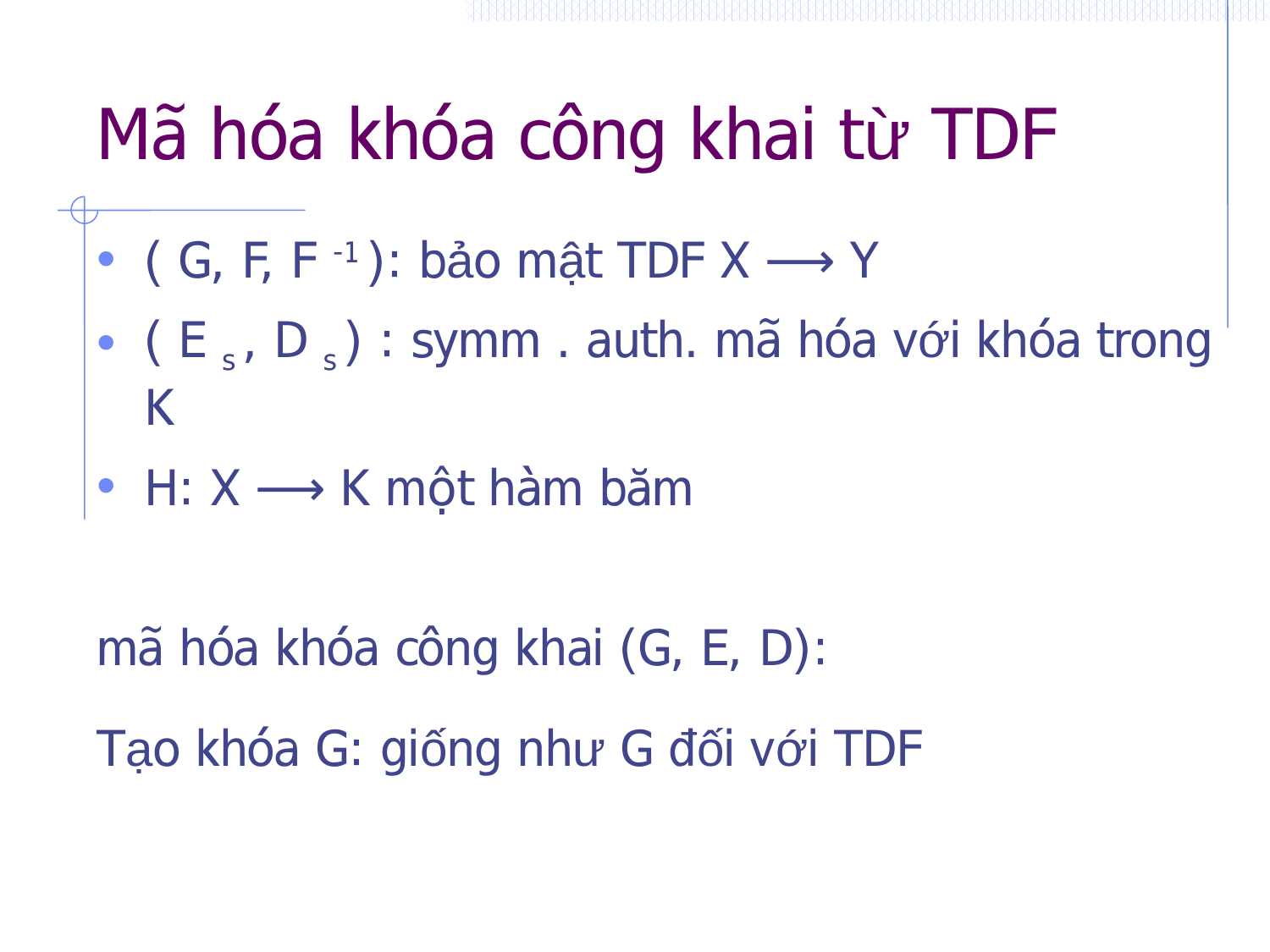

# Mã hóa khóa công khai từ TDF
( G, F, F -1 ): bảo mật TDF X ⟶ Y
( E s , D s ) : symm . auth. mã hóa với khóa trong K
H: X ⟶ K một hàm băm

mã hóa khóa công khai (G, E, D):
Tạo khóa G: giống như G đối với TDF